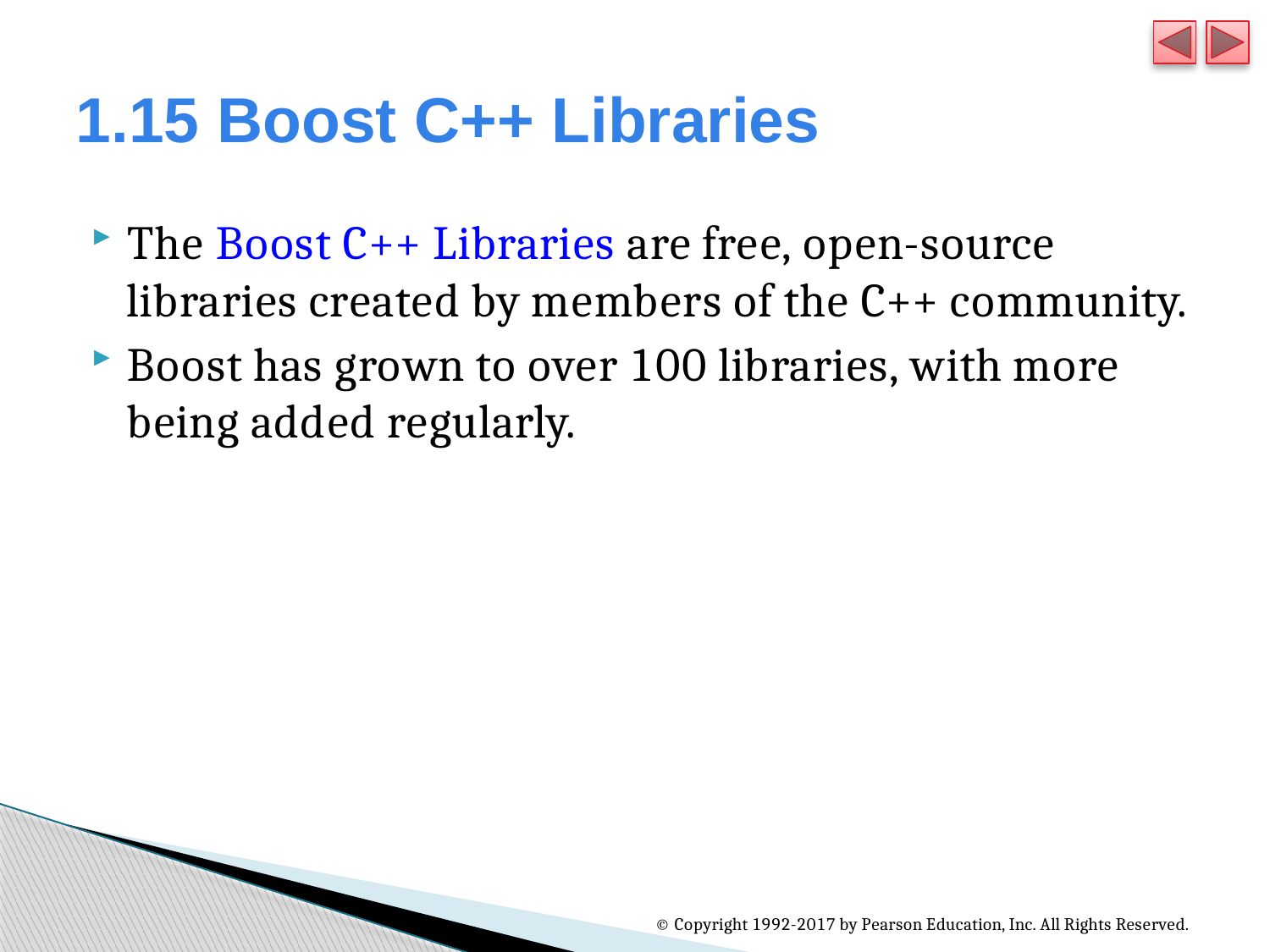

# 1.15 Boost C++ Libraries
The Boost C++ Libraries are free, open-source libraries created by members of the C++ community.
Boost has grown to over 100 libraries, with more being added regularly.
© Copyright 1992-2017 by Pearson Education, Inc. All Rights Reserved.